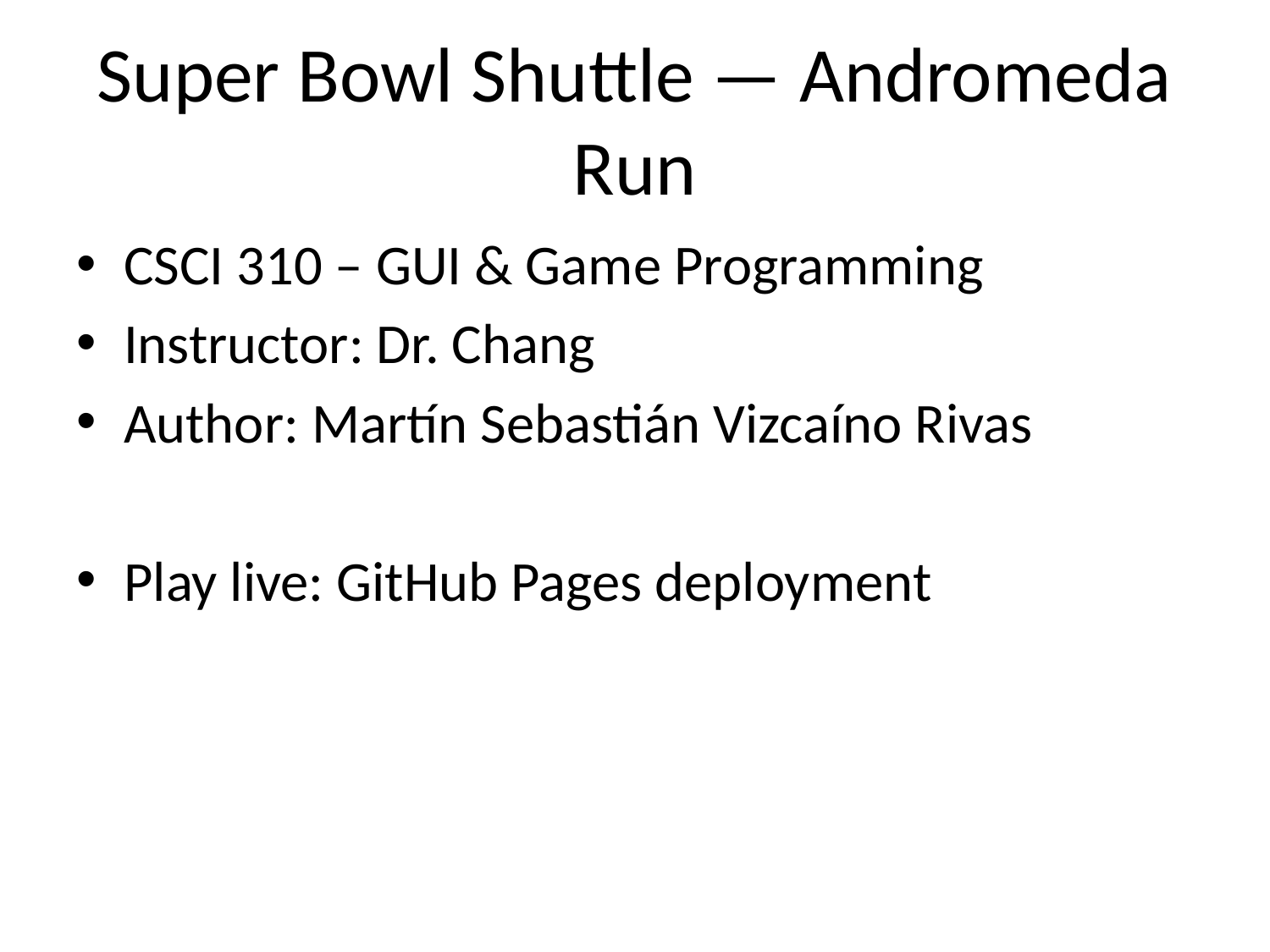

# Super Bowl Shuttle — Andromeda Run
CSCI 310 – GUI & Game Programming
Instructor: Dr. Chang
Author: Martín Sebastián Vizcaíno Rivas

Play live: GitHub Pages deployment